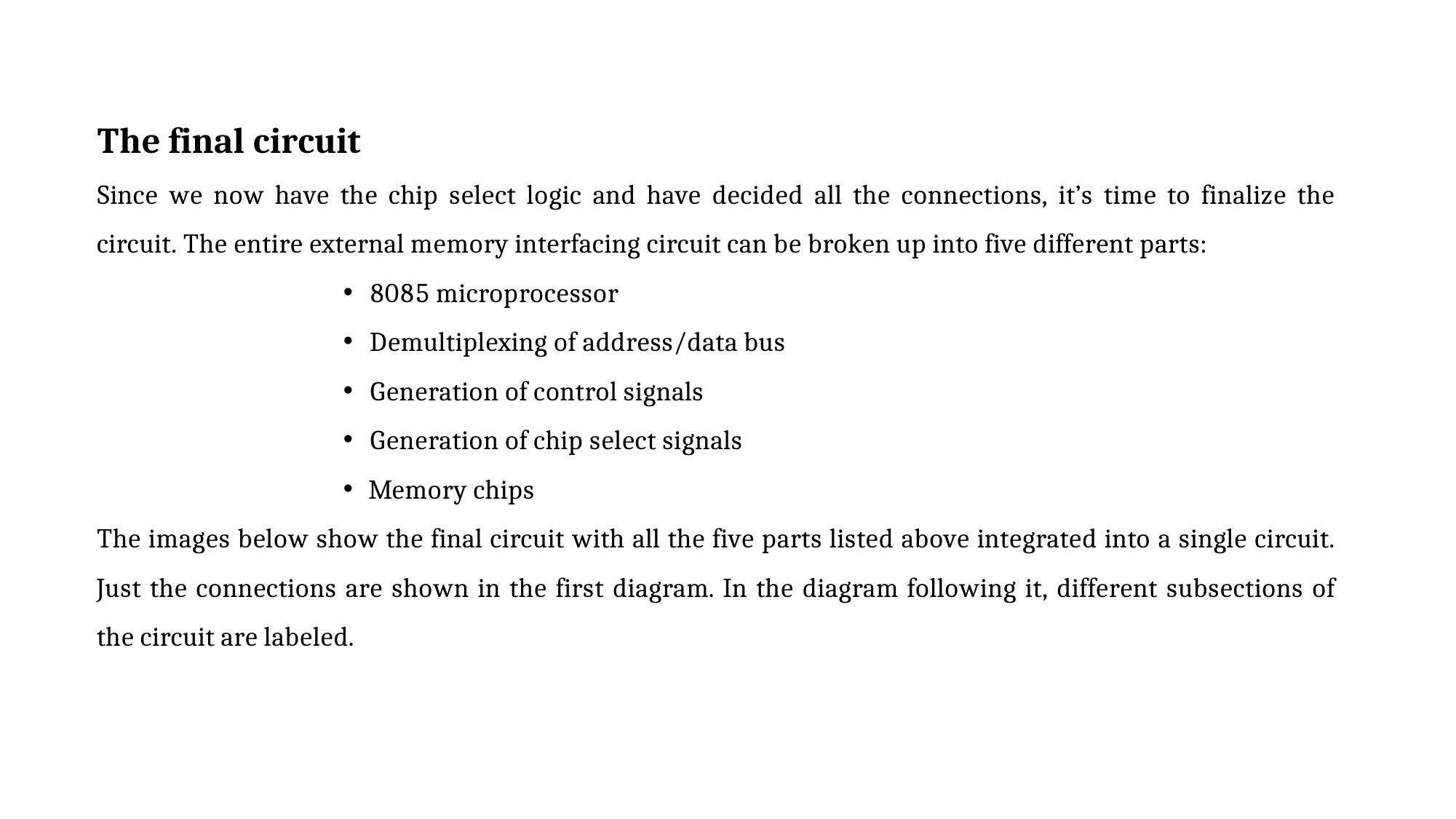

The final circuit
Since we now have the chip select logic and have decided all the connections, it’s time to finalize the circuit. The entire external memory interfacing circuit can be broken up into five different parts:
8085 microprocessor
Demultiplexing of address/data bus
Generation of control signals
Generation of chip select signals
Memory chips
The images below show the final circuit with all the five parts listed above integrated into a single circuit. Just the connections are shown in the first diagram. In the diagram following it, different subsections of the circuit are labeled.